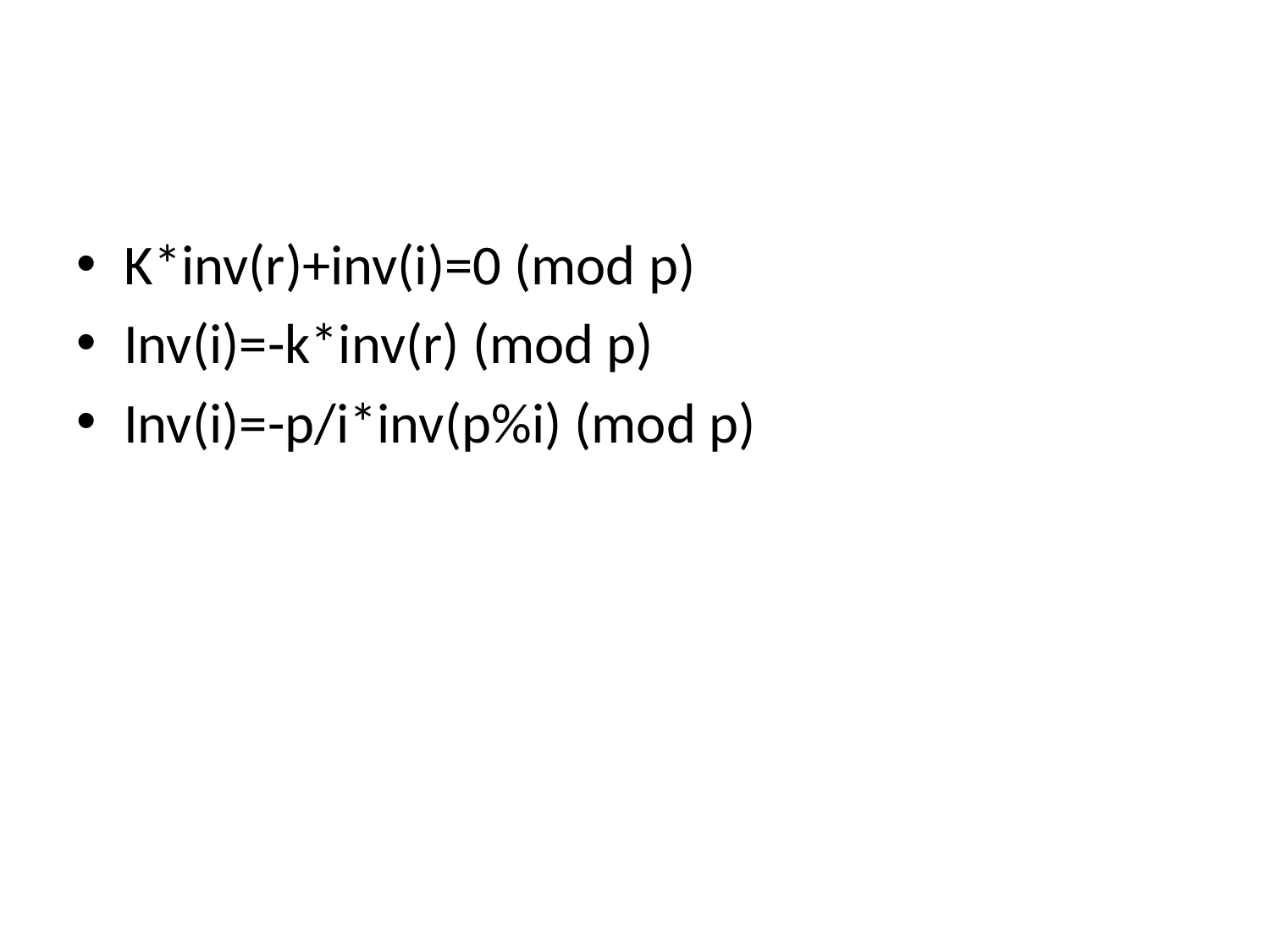

#
K*inv(r)+inv(i)=0 (mod p)
Inv(i)=-k*inv(r) (mod p)
Inv(i)=-p/i*inv(p%i) (mod p)